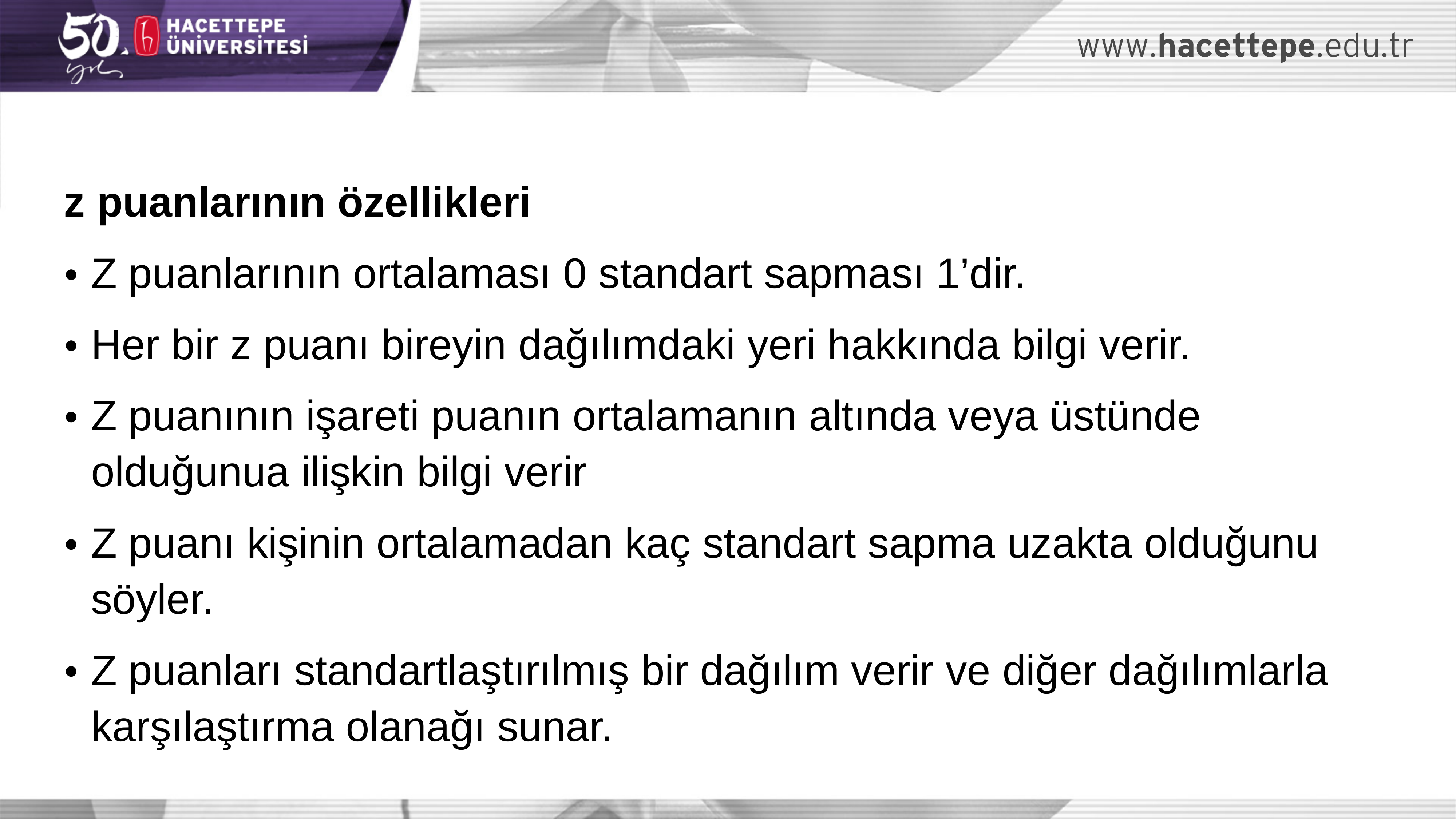

z puanlarının özellikleri
Z puanlarının ortalaması 0 standart sapması 1’dir.
Her bir z puanı bireyin dağılımdaki yeri hakkında bilgi verir.
Z puanının işareti puanın ortalamanın altında veya üstünde olduğunua ilişkin bilgi verir
Z puanı kişinin ortalamadan kaç standart sapma uzakta olduğunu söyler.
Z puanları standartlaştırılmış bir dağılım verir ve diğer dağılımlarla karşılaştırma olanağı sunar.